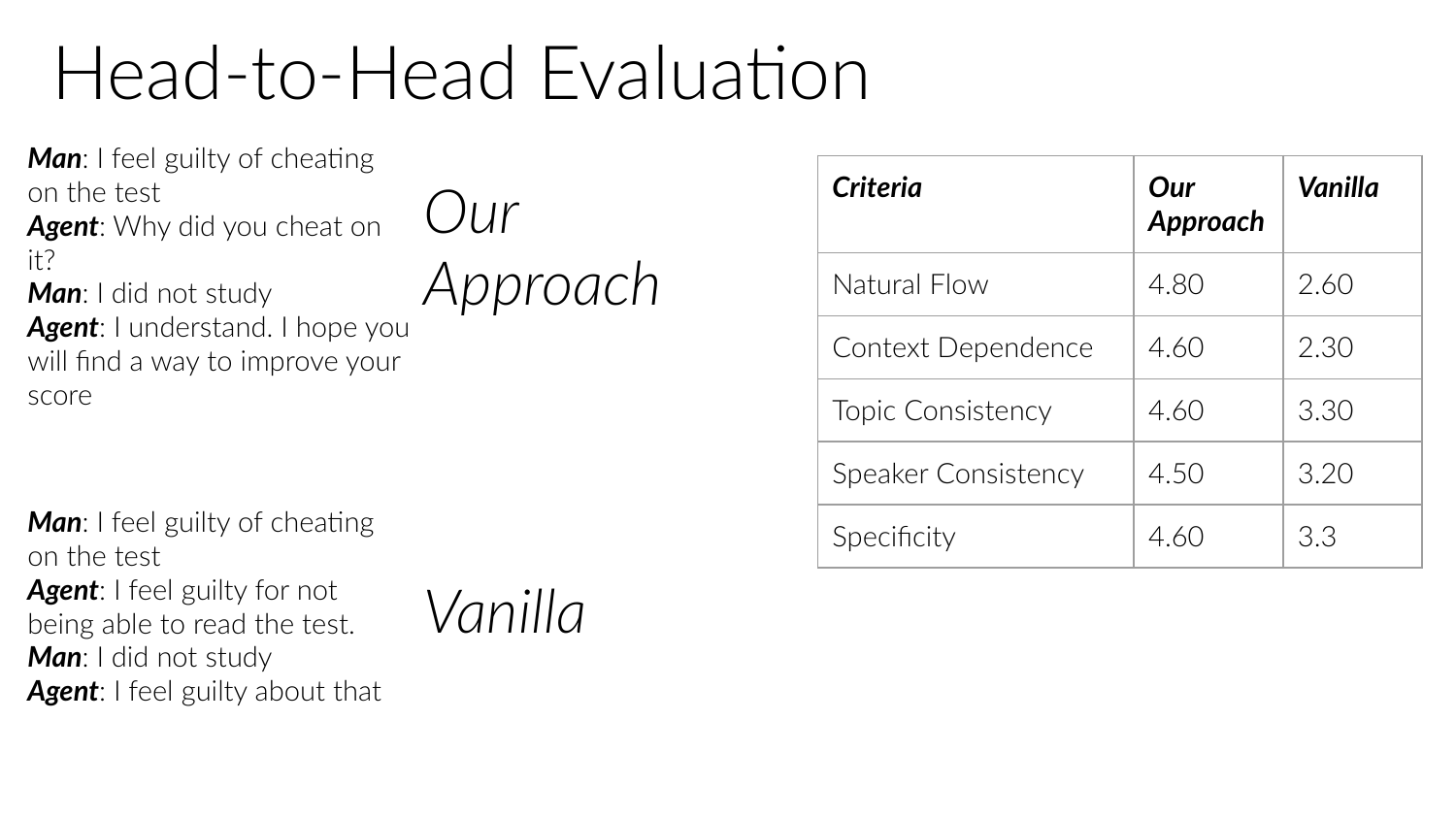

# Head-to-Head Evaluation
Man: I feel guilty of cheating on the test
Agent: Why did you cheat on it?
Man: I did not study
Agent: I understand. I hope you will find a way to improve your score
| Criteria | Our Approach | Vanilla |
| --- | --- | --- |
| Natural Flow | 4.80 | 2.60 |
| Context Dependence | 4.60 | 2.30 |
| Topic Consistency | 4.60 | 3.30 |
| Speaker Consistency | 4.50 | 3.20 |
| Specificity | 4.60 | 3.3 |
Our
Approach
Man: I feel guilty of cheating on the test
Agent: I feel guilty for not being able to read the test.
Man: I did not study
Agent: I feel guilty about that
Vanilla